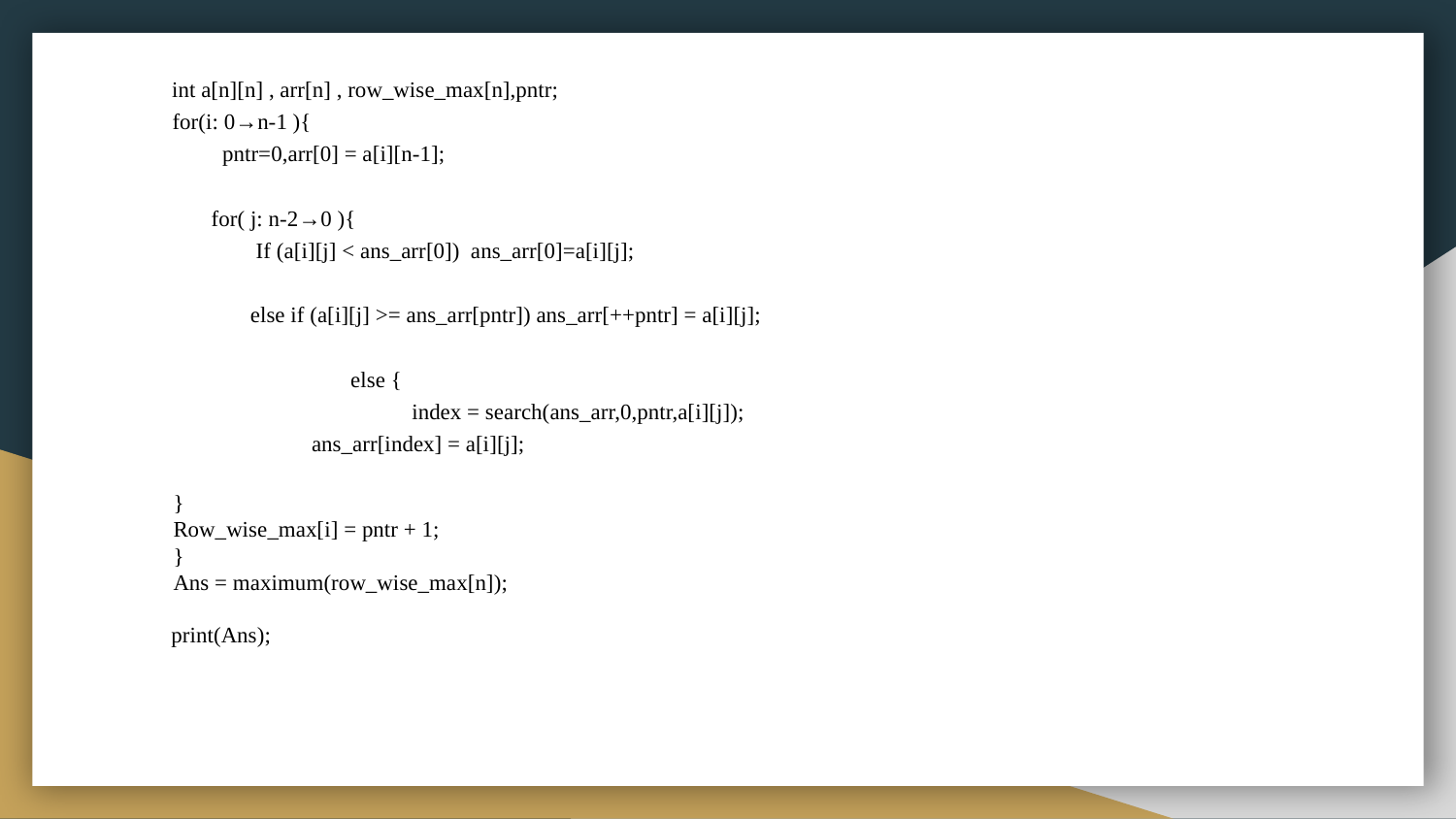

int a[n][n] , arr[n] , row_wise_max[n],pntr;
for(i: 0→n-1 ){
         pntr=0,arr[0] = a[i][n-1];

       for( j: n-2→0 ){
               If (a[i][j] < ans_arr[0])  ans_arr[0]=a[i][j];

              else if (a[i][j] >= ans_arr[pntr]) ans_arr[++pntr] = a[i][j];

	      else {
	                 index = search(ans_arr,0,pntr,a[i][j]);
                         ans_arr[index] = a[i][j];

}
Row_wise_max[i] = pntr + 1;
}
Ans = maximum(row_wise_max[n]);
print(Ans);